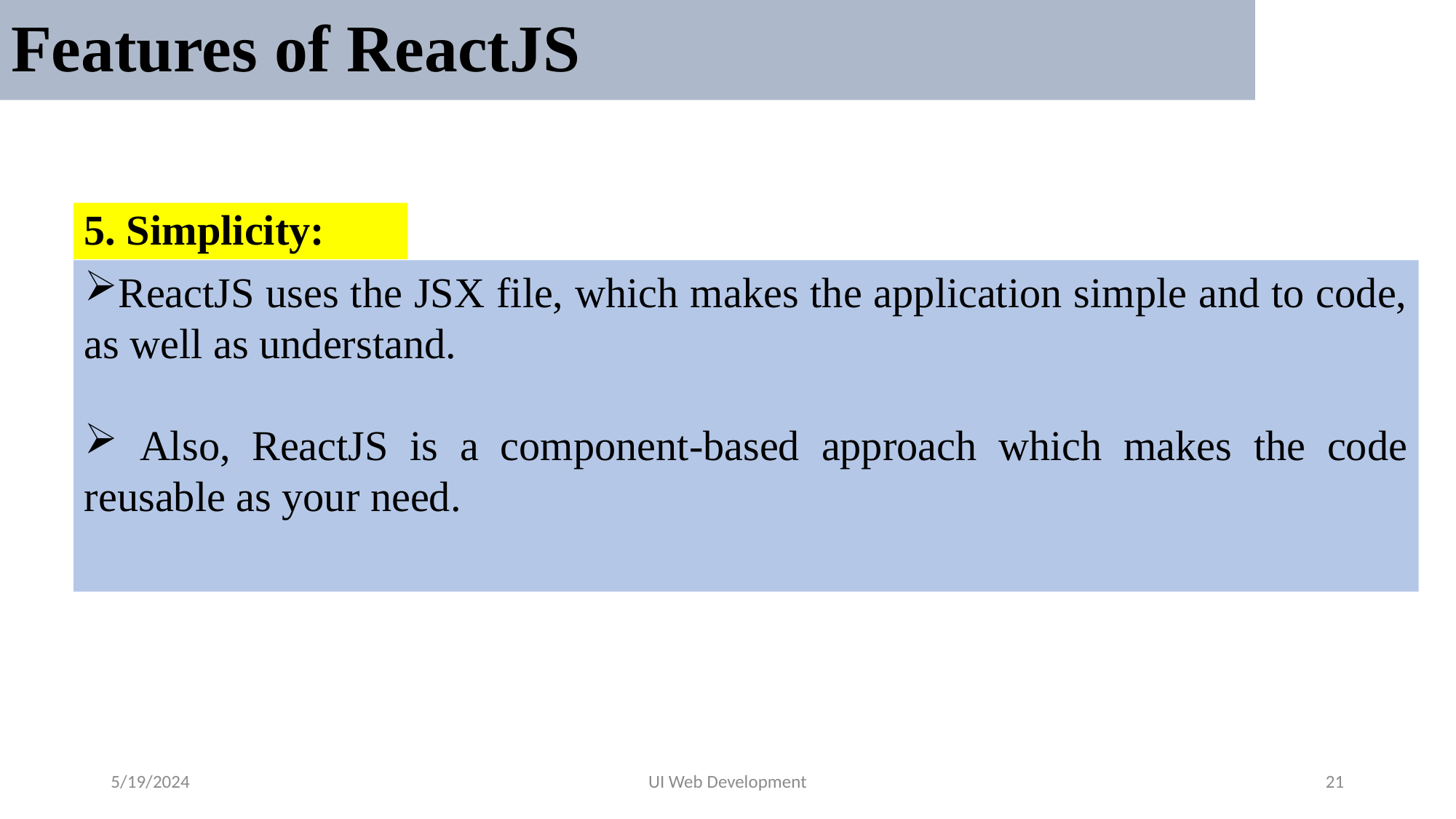

# Features of ReactJS
5. Simplicity:
ReactJS uses the JSX file, which makes the application simple and to code, as well as understand.

 Also, ReactJS is a component-based approach which makes the code reusable as your need.

5/19/2024
UI Web Development
21